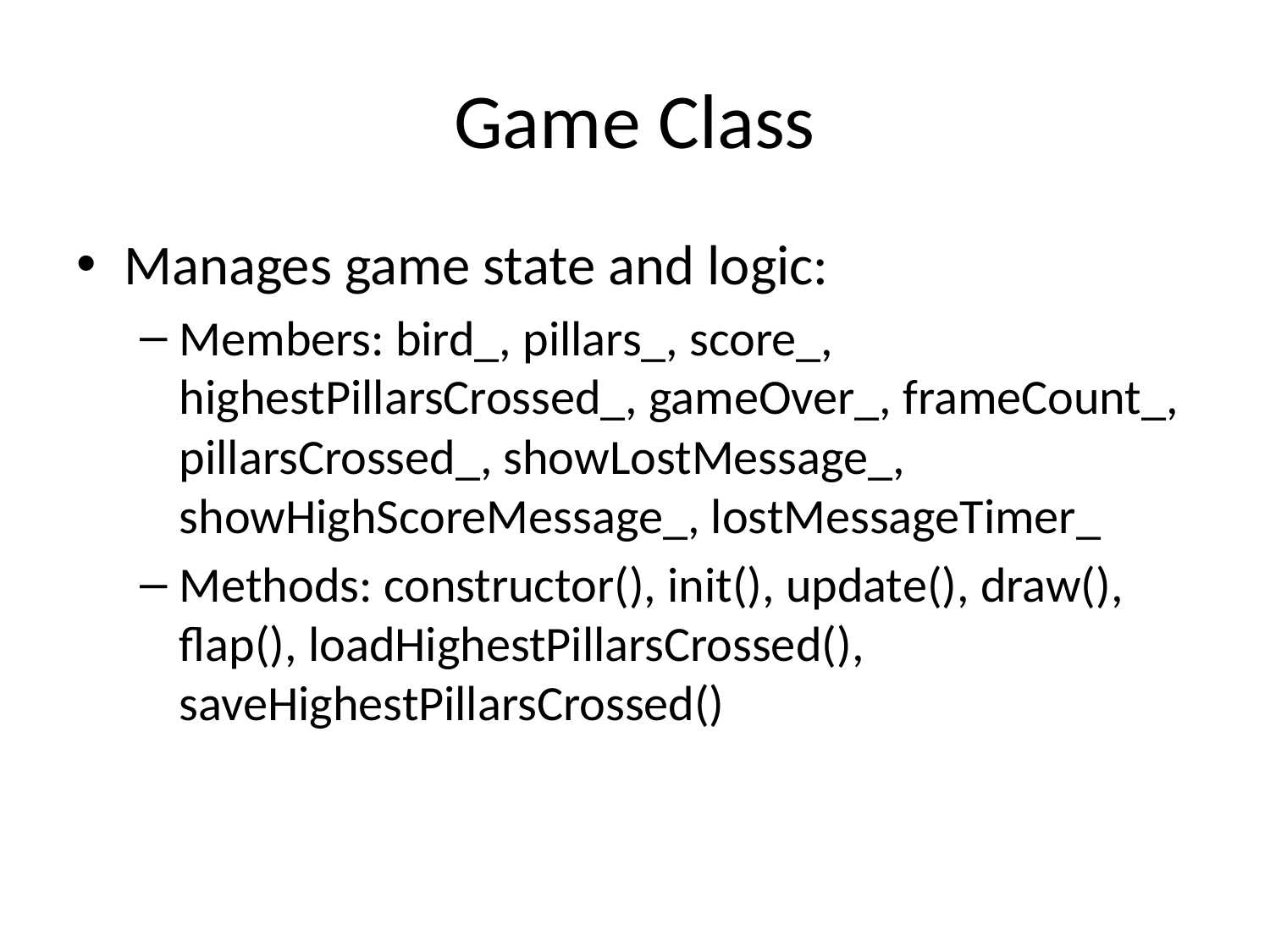

# Game Class
Manages game state and logic:
Members: bird_, pillars_, score_, highestPillarsCrossed_, gameOver_, frameCount_, pillarsCrossed_, showLostMessage_, showHighScoreMessage_, lostMessageTimer_
Methods: constructor(), init(), update(), draw(), flap(), loadHighestPillarsCrossed(), saveHighestPillarsCrossed()